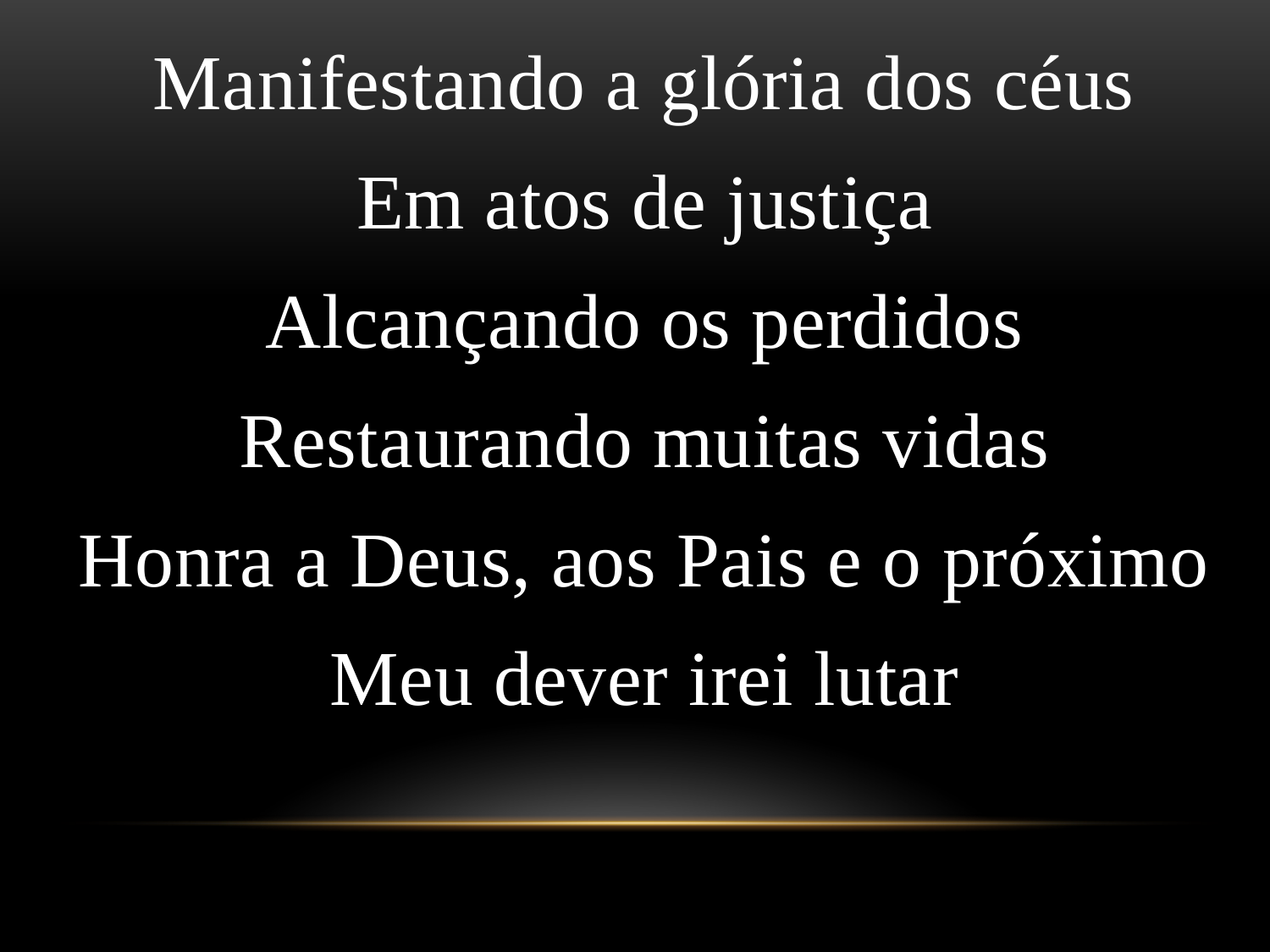

Manifestando a glória dos céus
Em atos de justiça
Alcançando os perdidos
Restaurando muitas vidas
Honra a Deus, aos Pais e o próximo
Meu dever irei lutar